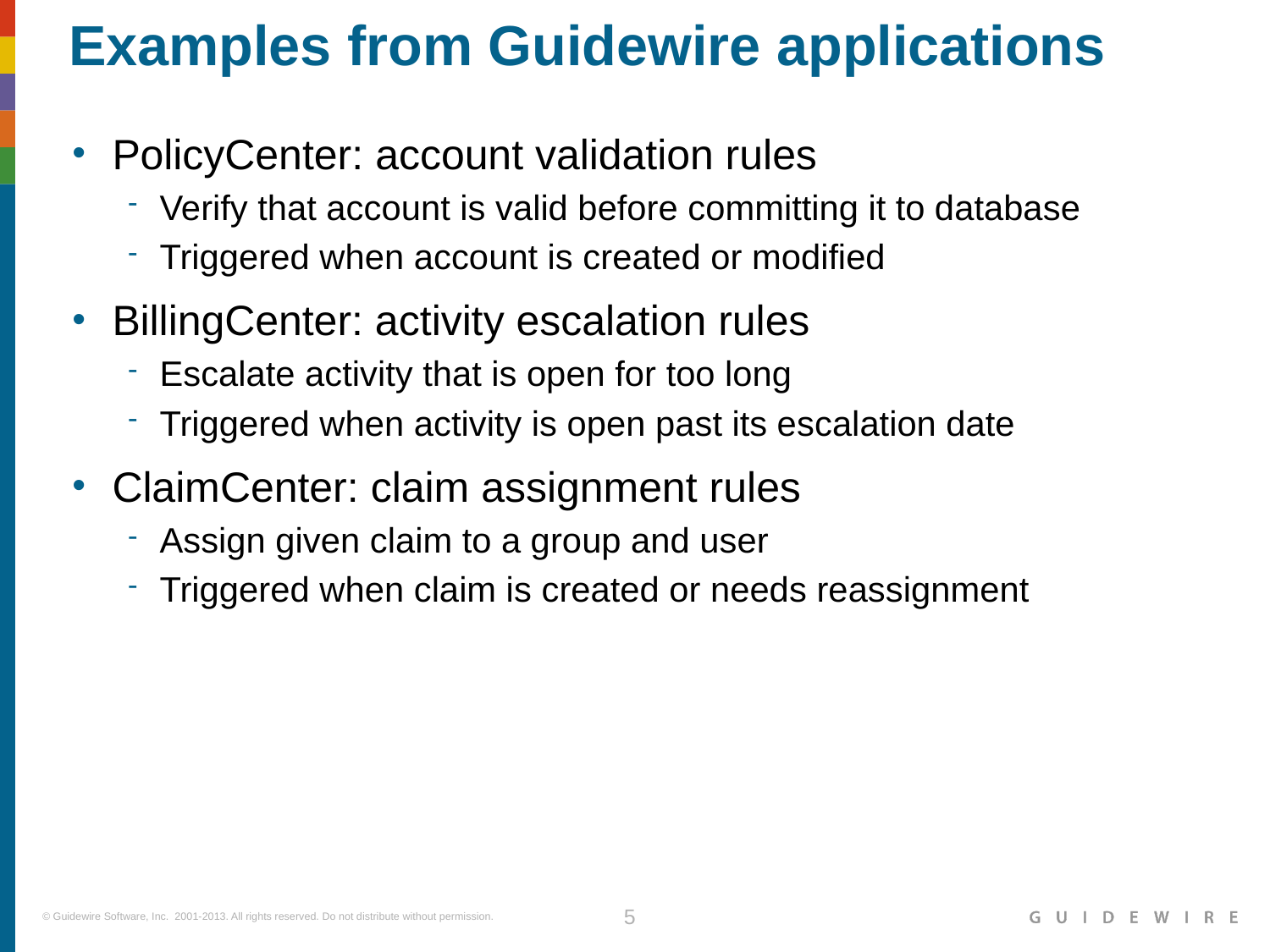

# Examples from Guidewire applications
PolicyCenter: account validation rules
Verify that account is valid before committing it to database
Triggered when account is created or modified
BillingCenter: activity escalation rules
Escalate activity that is open for too long
Triggered when activity is open past its escalation date
ClaimCenter: claim assignment rules
Assign given claim to a group and user
Triggered when claim is created or needs reassignment